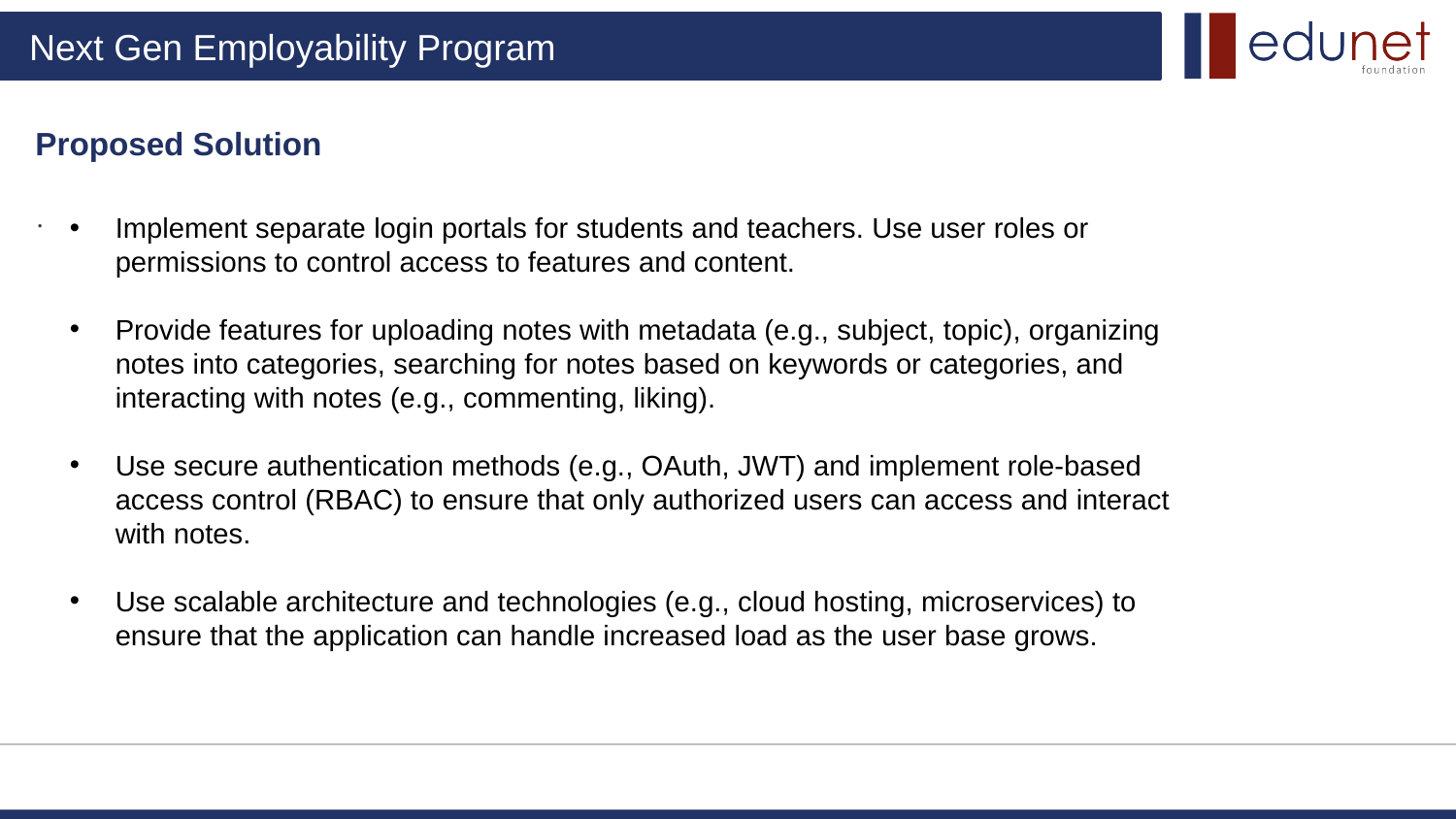

Proposed Solution
.
Implement separate login portals for students and teachers. Use user roles or permissions to control access to features and content.

Provide features for uploading notes with metadata (e.g., subject, topic), organizing notes into categories, searching for notes based on keywords or categories, and interacting with notes (e.g., commenting, liking).

Use secure authentication methods (e.g., OAuth, JWT) and implement role-based access control (RBAC) to ensure that only authorized users can access and interact with notes.

Use scalable architecture and technologies (e.g., cloud hosting, microservices) to ensure that the application can handle increased load as the user base grows.